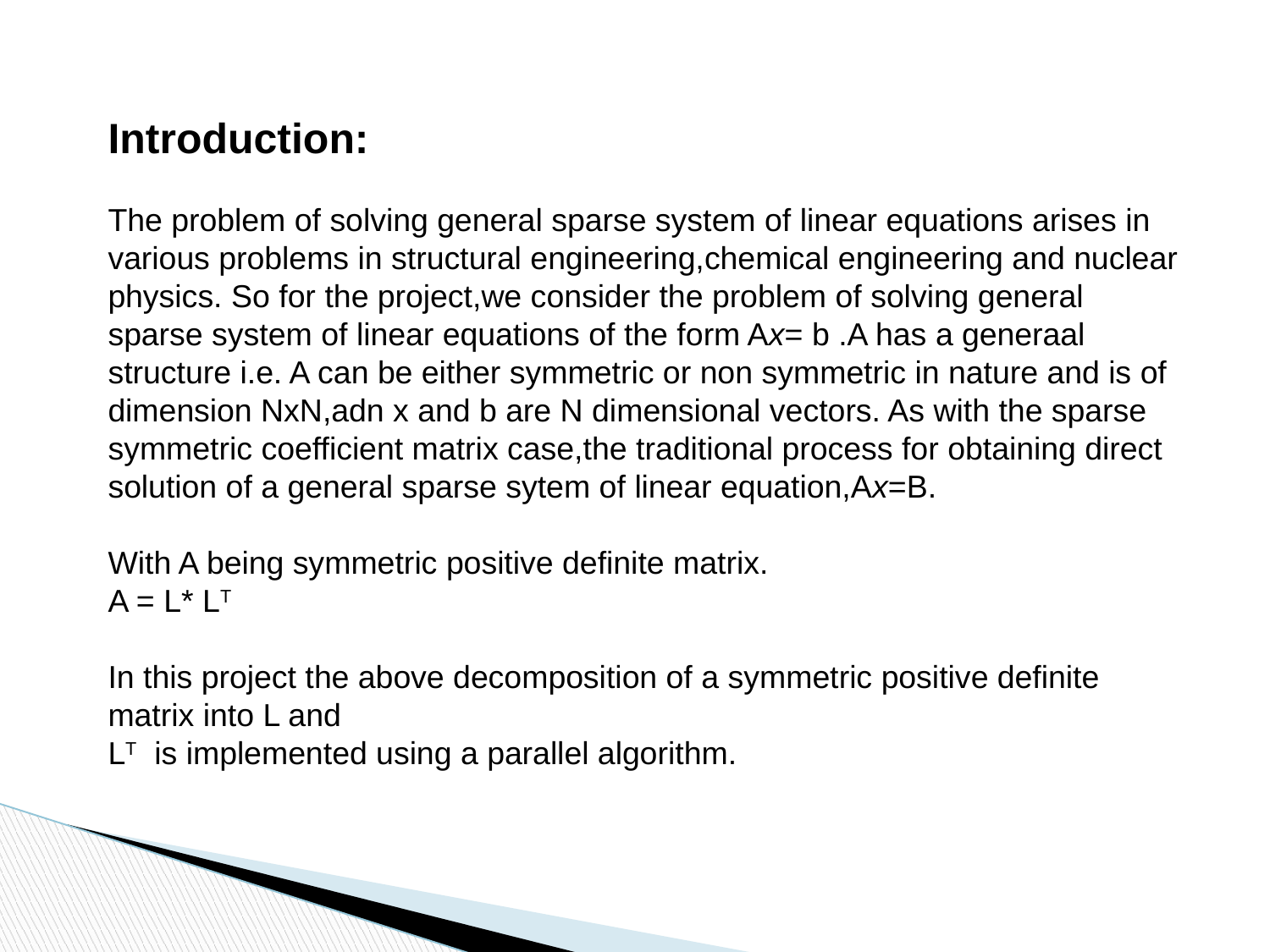

Introduction:

The problem of solving general sparse system of linear equations arises in various problems in structural engineering,chemical engineering and nuclear physics. So for the project,we consider the problem of solving general sparse system of linear equations of the form Ax= b .A has a generaal structure i.e. A can be either symmetric or non symmetric in nature and is of dimension NxN,adn x and b are N dimensional vectors. As with the sparse symmetric coefficient matrix case,the traditional process for obtaining direct solution of a general sparse sytem of linear equation,Ax=B.

With A being symmetric positive definite matrix.
A = L* LT

In this project the above decomposition of a symmetric positive definite matrix into L and
LT  is implemented using a parallel algorithm.